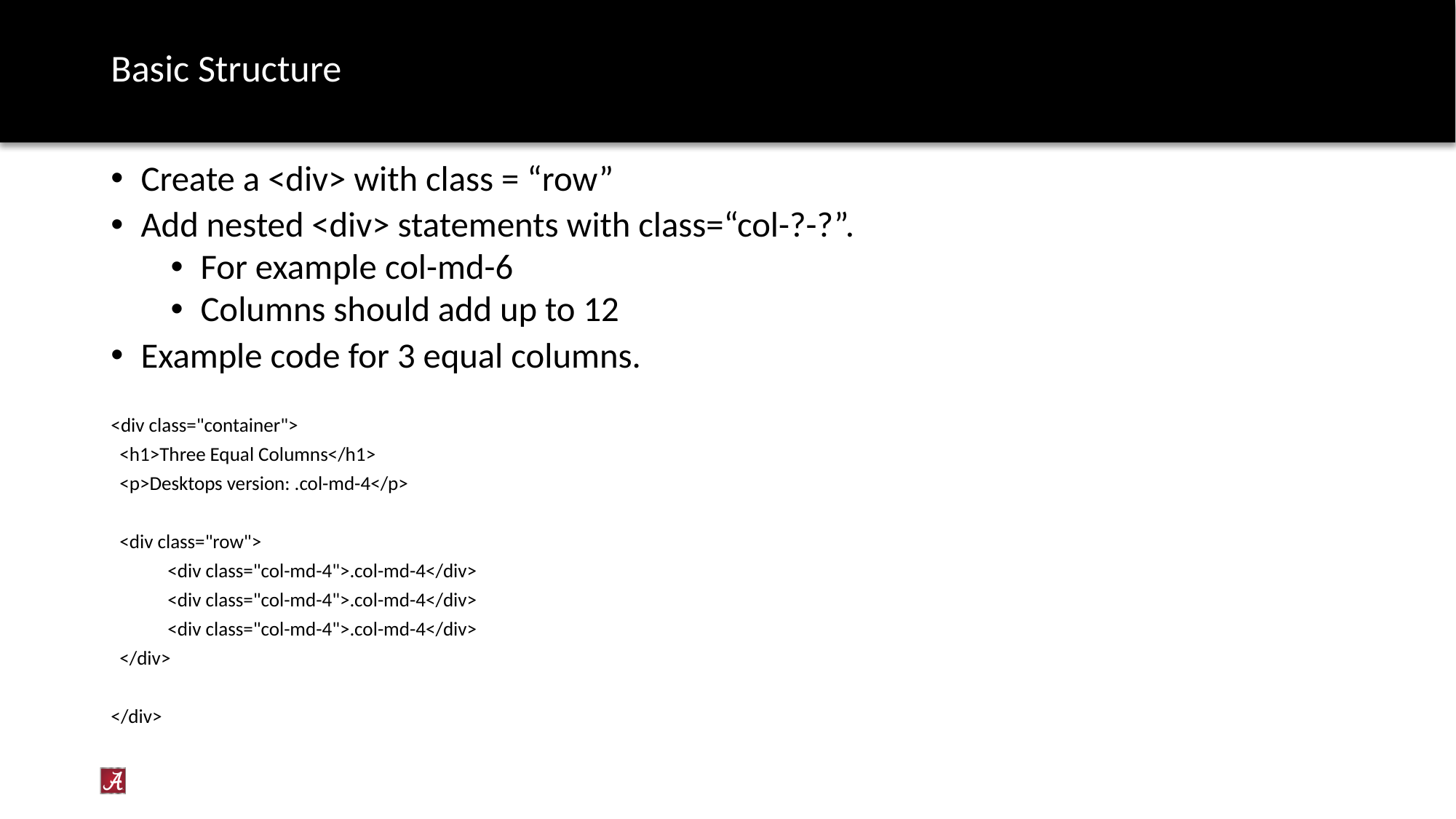

# Basic Structure
Create a <div> with class = “row”
Add nested <div> statements with class=“col-?-?”.
For example col-md-6
Columns should add up to 12
Example code for 3 equal columns.

<div class="container">
  <h1>Three Equal Columns</h1>
  <p>Desktops version: .col-md-4</p>

  <div class="row">
	<div class="col-md-4">.col-md-4</div>
	<div class="col-md-4">.col-md-4</div>
	<div class="col-md-4">.col-md-4</div>
  </div>

</div>